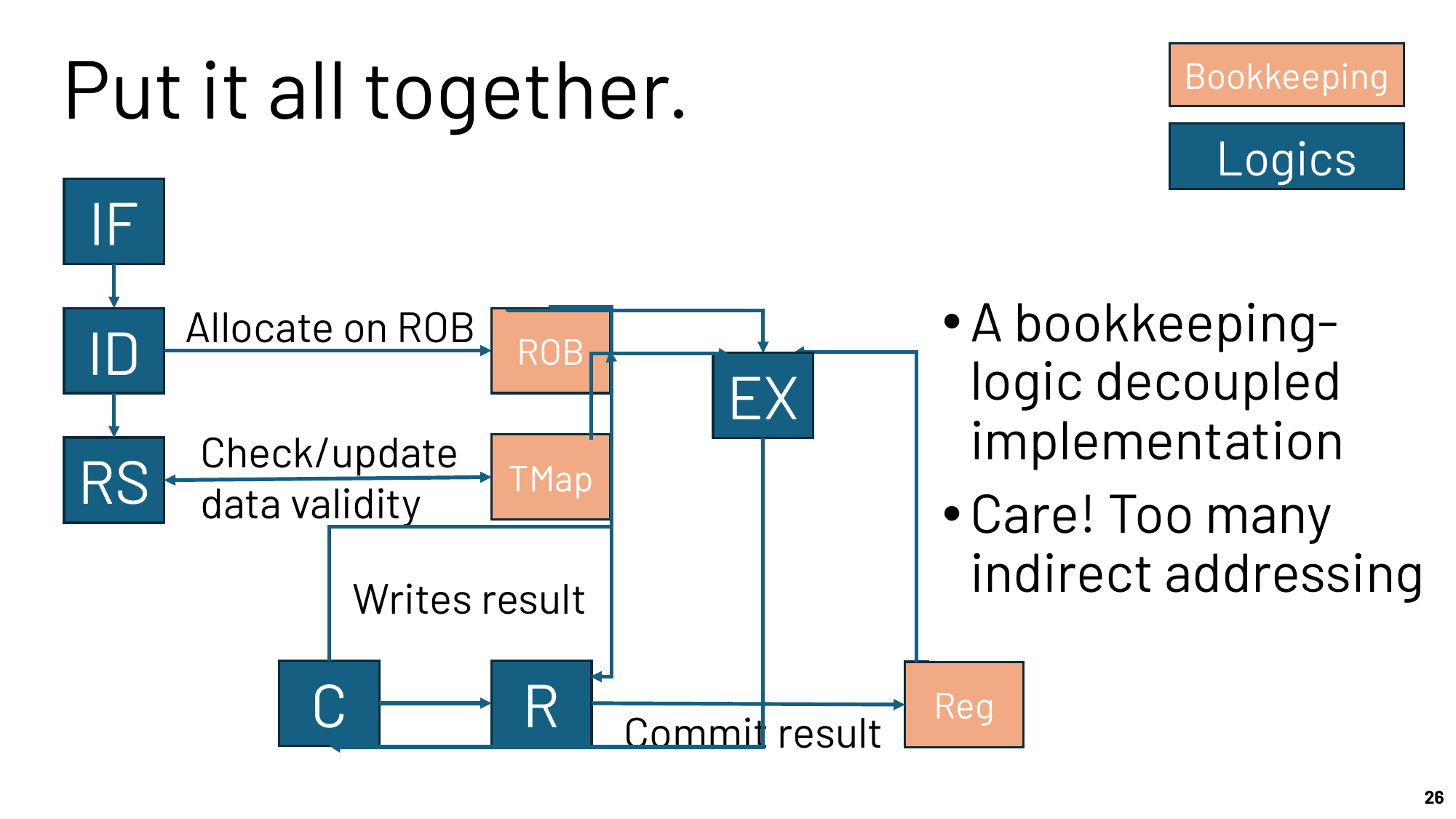

# Put it all together.
Bookkeeping
Logics
IF
A bookkeeping-logic decoupled implementation
Care! Too many indirect addressing
Allocate on ROB
ID
ROB

EX

Check/update data validity
TMap
RS

Writes result
C
R

Reg

Commit result
26